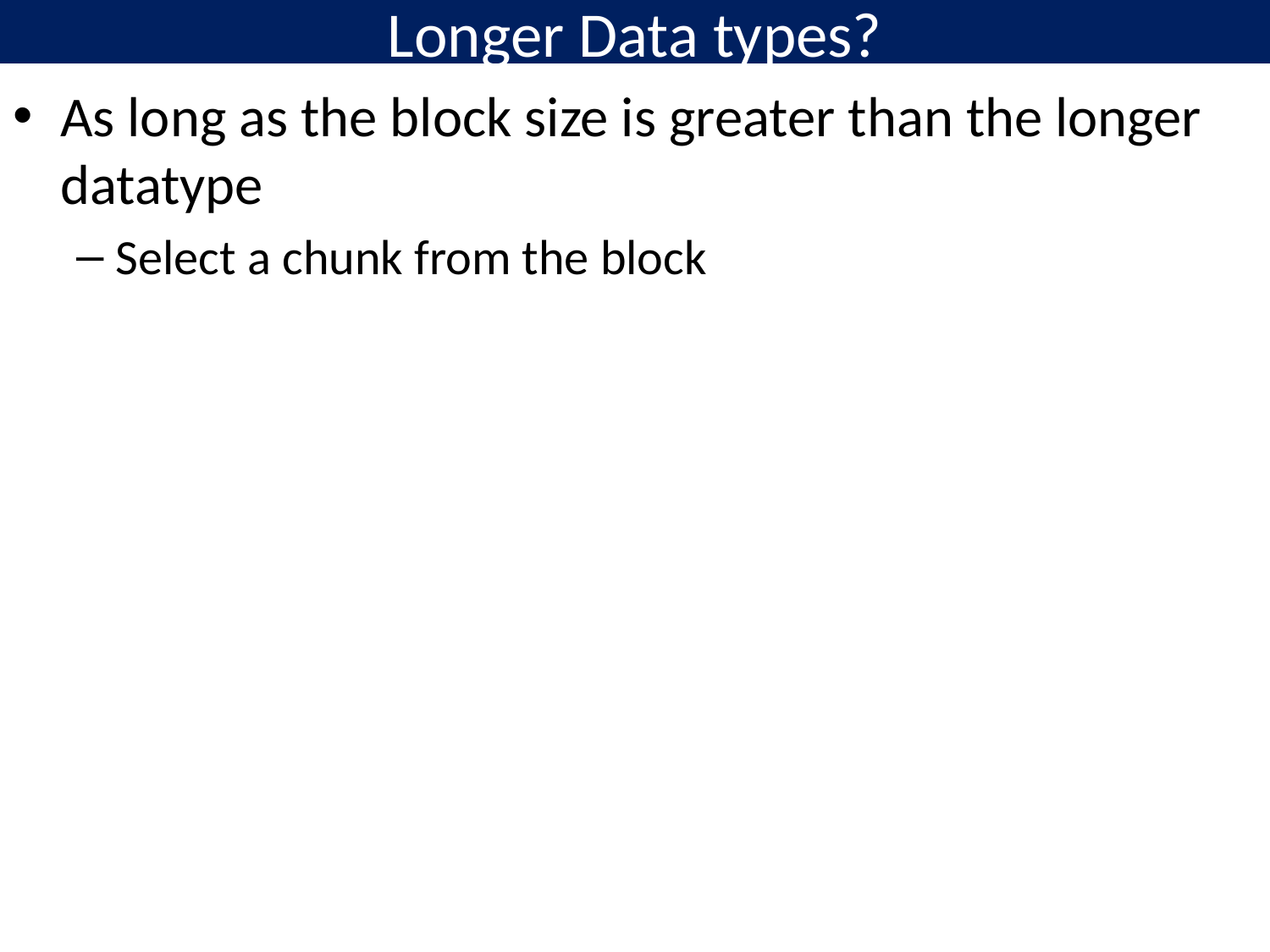

# Longer Data types?
As long as the block size is greater than the longer datatype
Select a chunk from the block